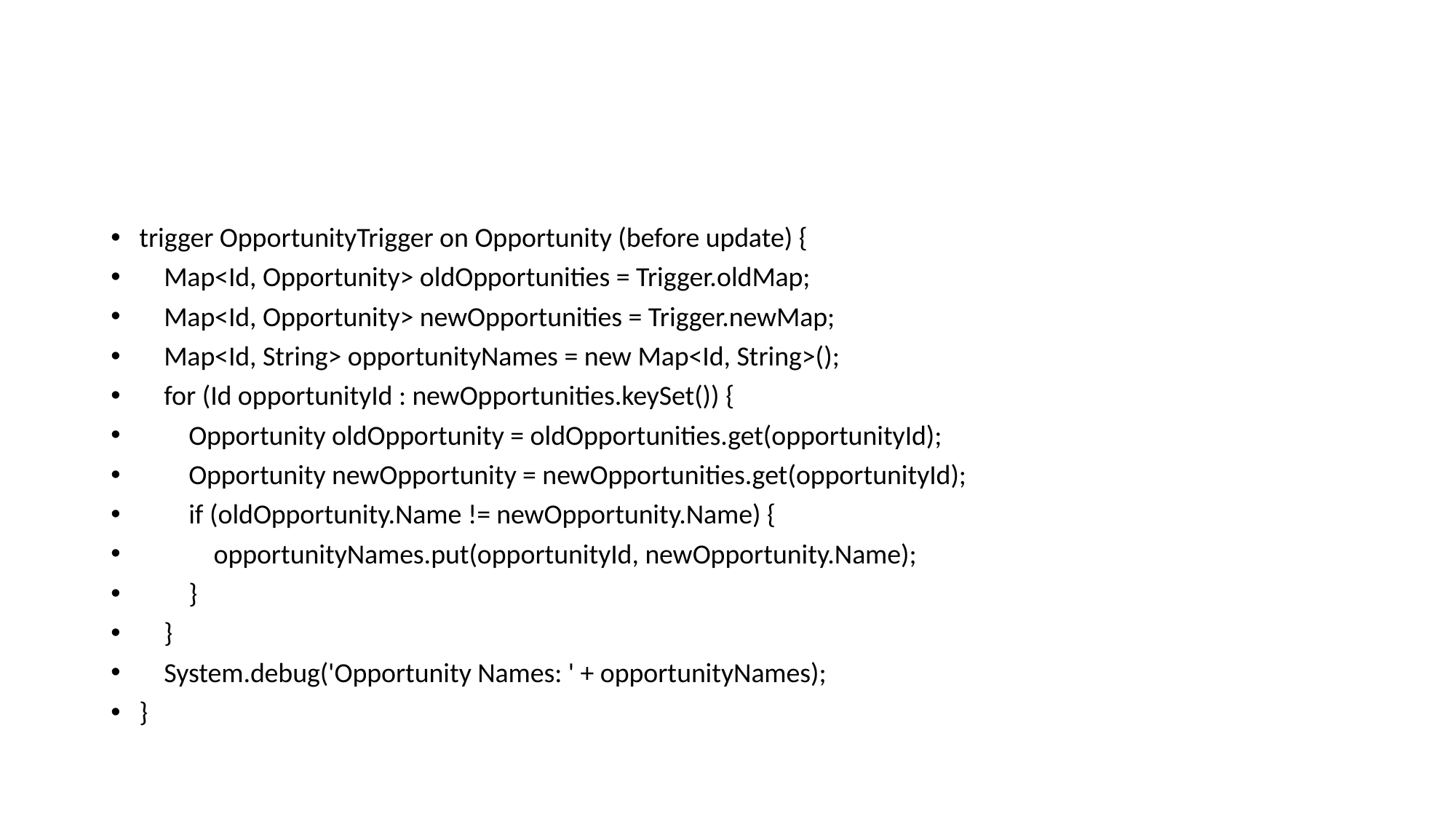

#
trigger OpportunityTrigger on Opportunity (before update) {
    Map<Id, Opportunity> oldOpportunities = Trigger.oldMap;
    Map<Id, Opportunity> newOpportunities = Trigger.newMap;
    Map<Id, String> opportunityNames = new Map<Id, String>();
    for (Id opportunityId : newOpportunities.keySet()) {
        Opportunity oldOpportunity = oldOpportunities.get(opportunityId);
        Opportunity newOpportunity = newOpportunities.get(opportunityId);
        if (oldOpportunity.Name != newOpportunity.Name) {
            opportunityNames.put(opportunityId, newOpportunity.Name);
        }
    }
    System.debug('Opportunity Names: ' + opportunityNames);
}